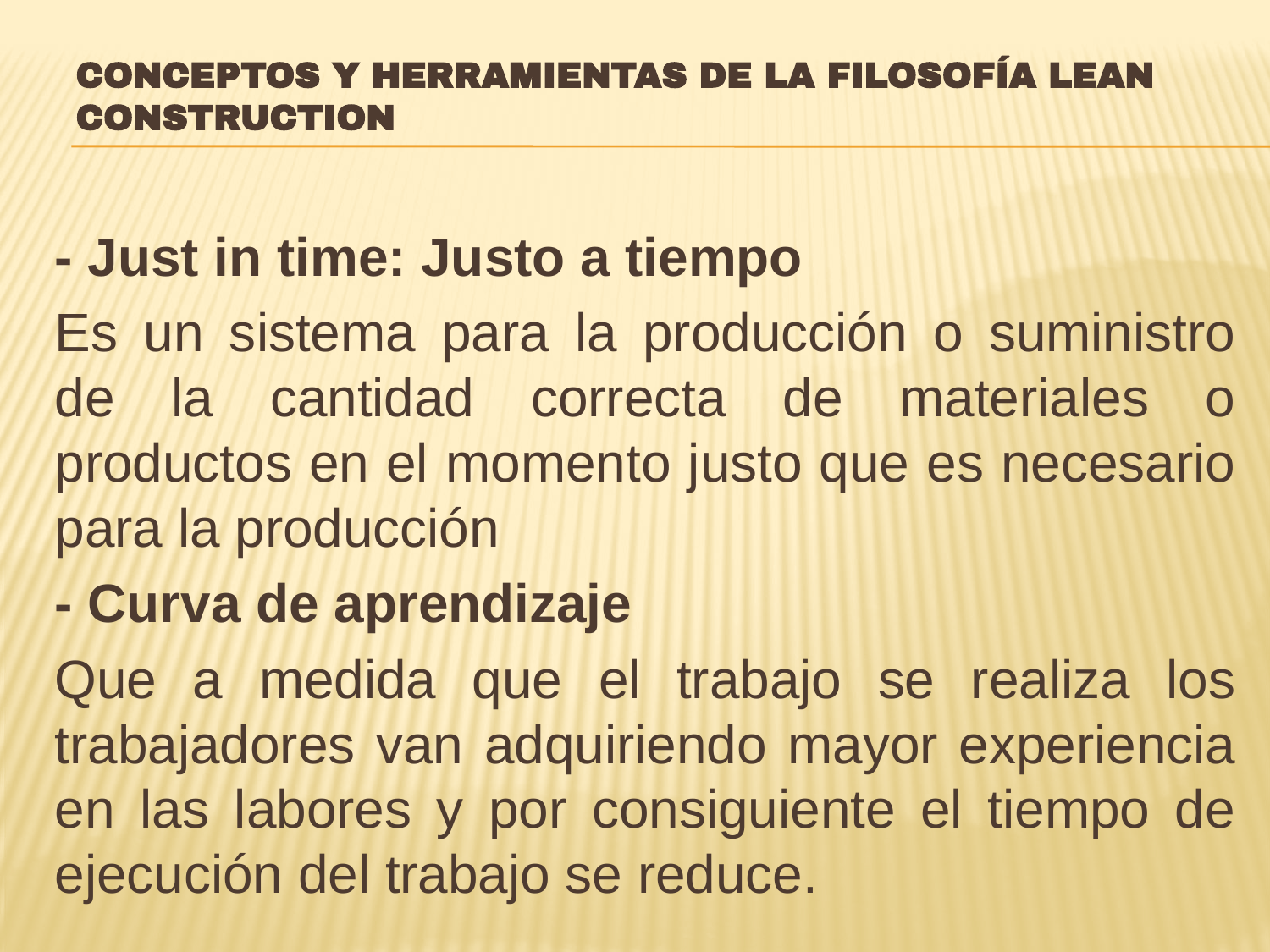

# CONCEPTOS Y HERRAMIENTAS DE LA FILOSOFÍA LEAN CONSTRUCTION
- Just in time: Justo a tiempo
Es un sistema para la producción o suministro de la cantidad correcta de materiales o productos en el momento justo que es necesario para la producción
- Curva de aprendizaje
Que a medida que el trabajo se realiza los trabajadores van adquiriendo mayor experiencia en las labores y por consiguiente el tiempo de ejecución del trabajo se reduce.